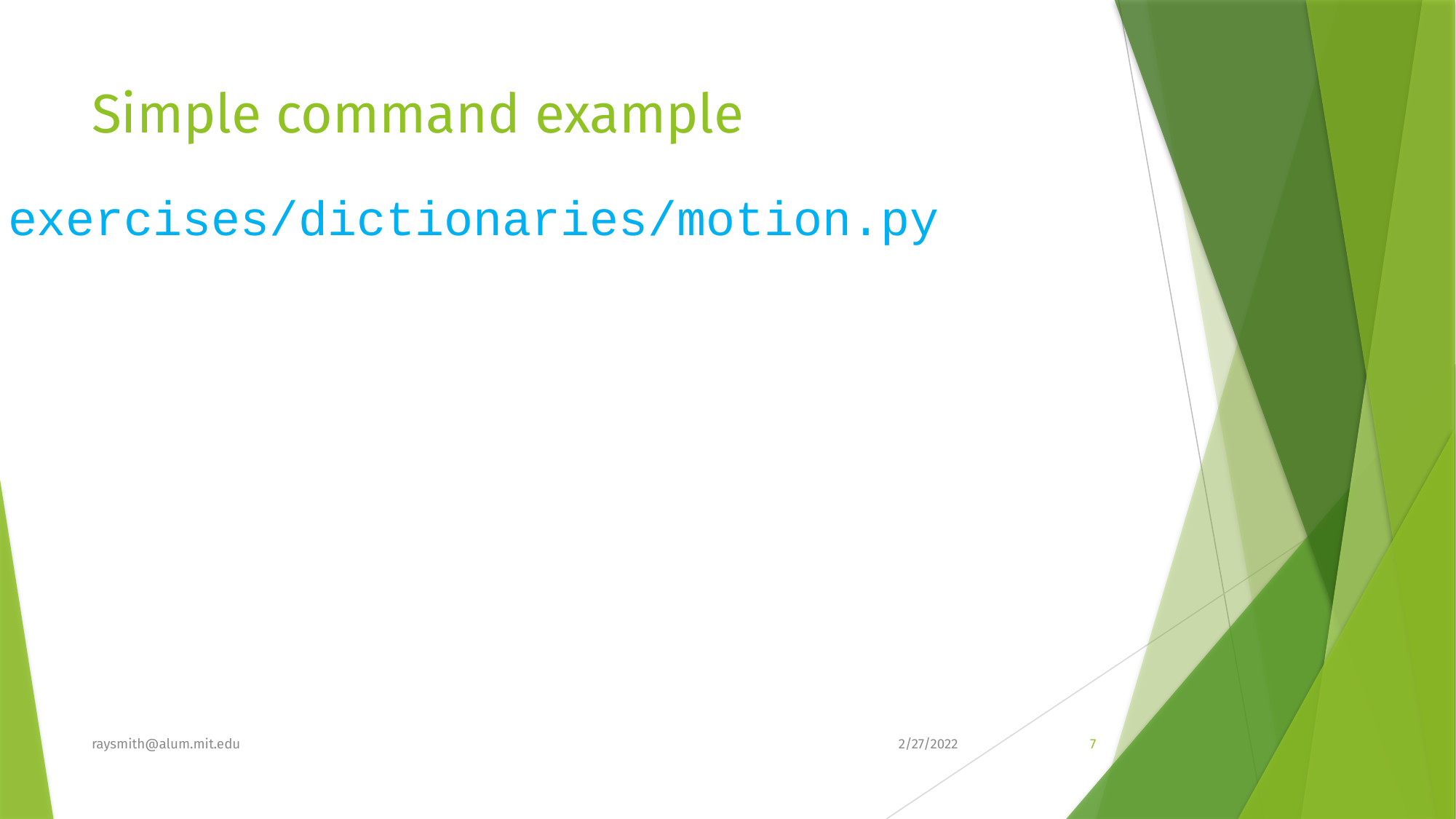

# Simple command example
exercises/dictionaries/motion.py
raysmith@alum.mit.edu
2/27/2022
7